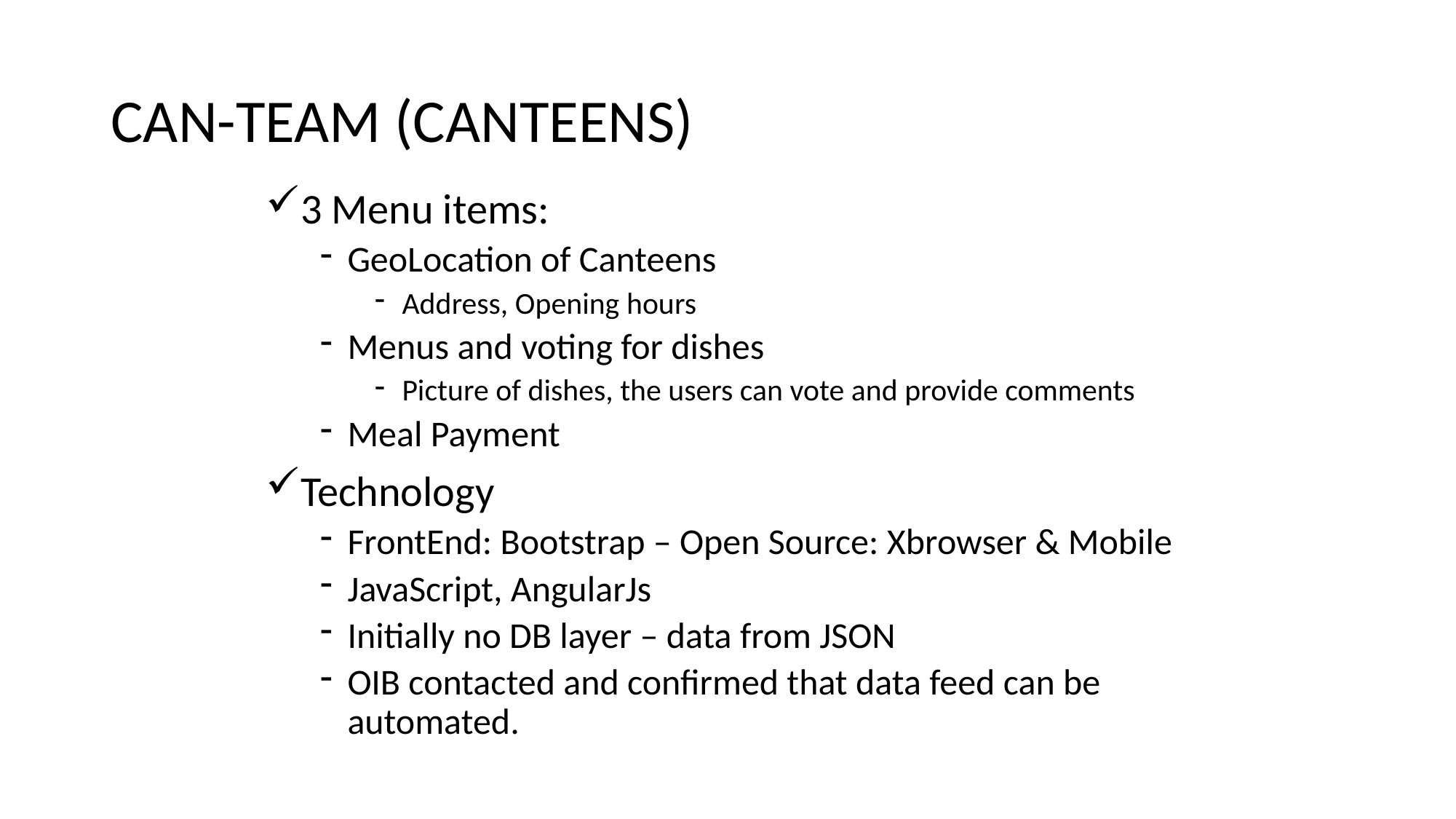

# CAN-TEAM (CANTEENS)
3 Menu items:
GeoLocation of Canteens
Address, Opening hours
Menus and voting for dishes
Picture of dishes, the users can vote and provide comments
Meal Payment
Technology
FrontEnd: Bootstrap – Open Source: Xbrowser & Mobile
JavaScript, AngularJs
Initially no DB layer – data from JSON
OIB contacted and confirmed that data feed can be automated.